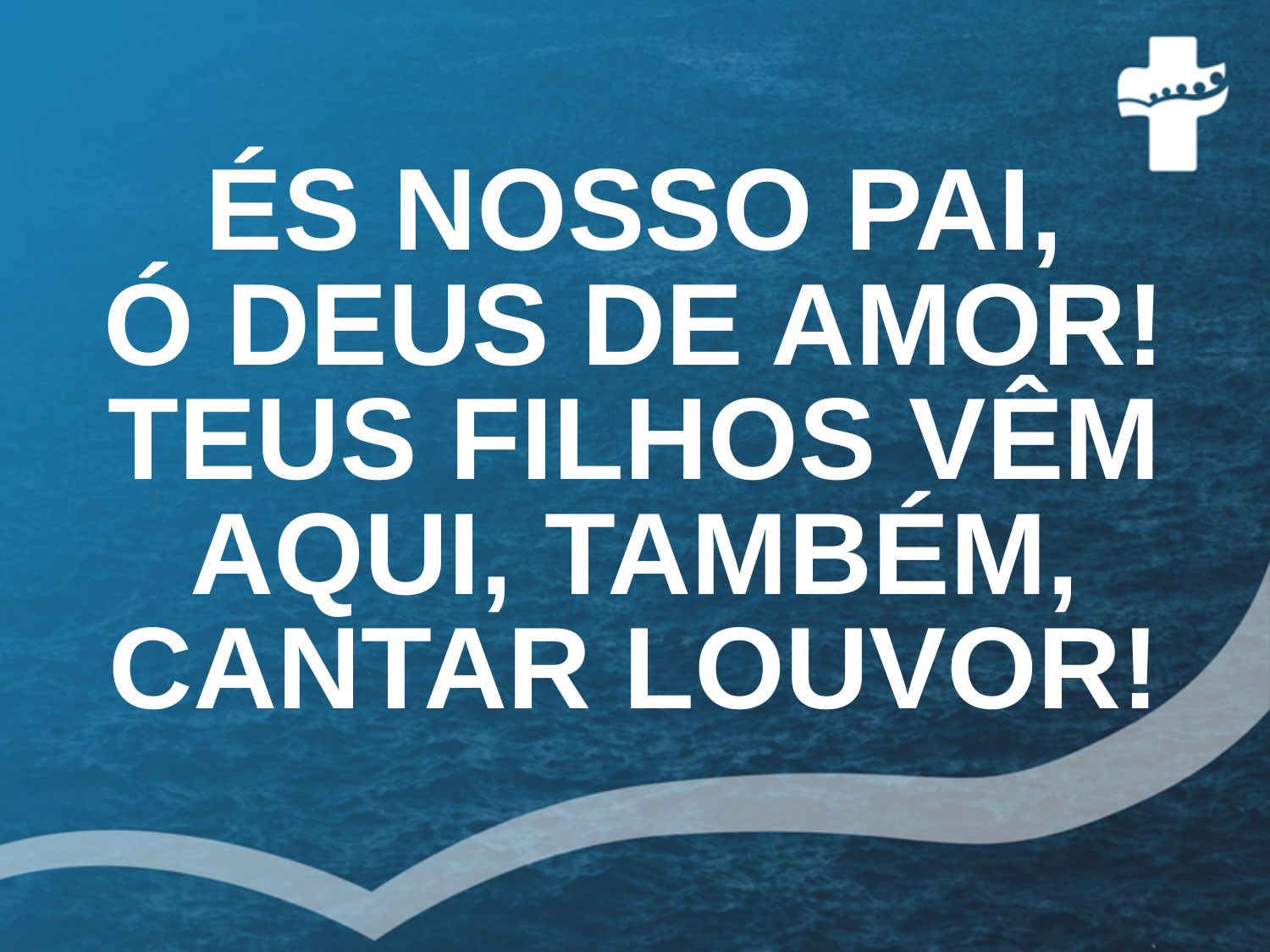

# ÉS NOSSO PAI, Ó DEUS DE AMOR! TEUS FILHOS VÊM AQUI, TAMBÉM, CANTAR LOUVOR!